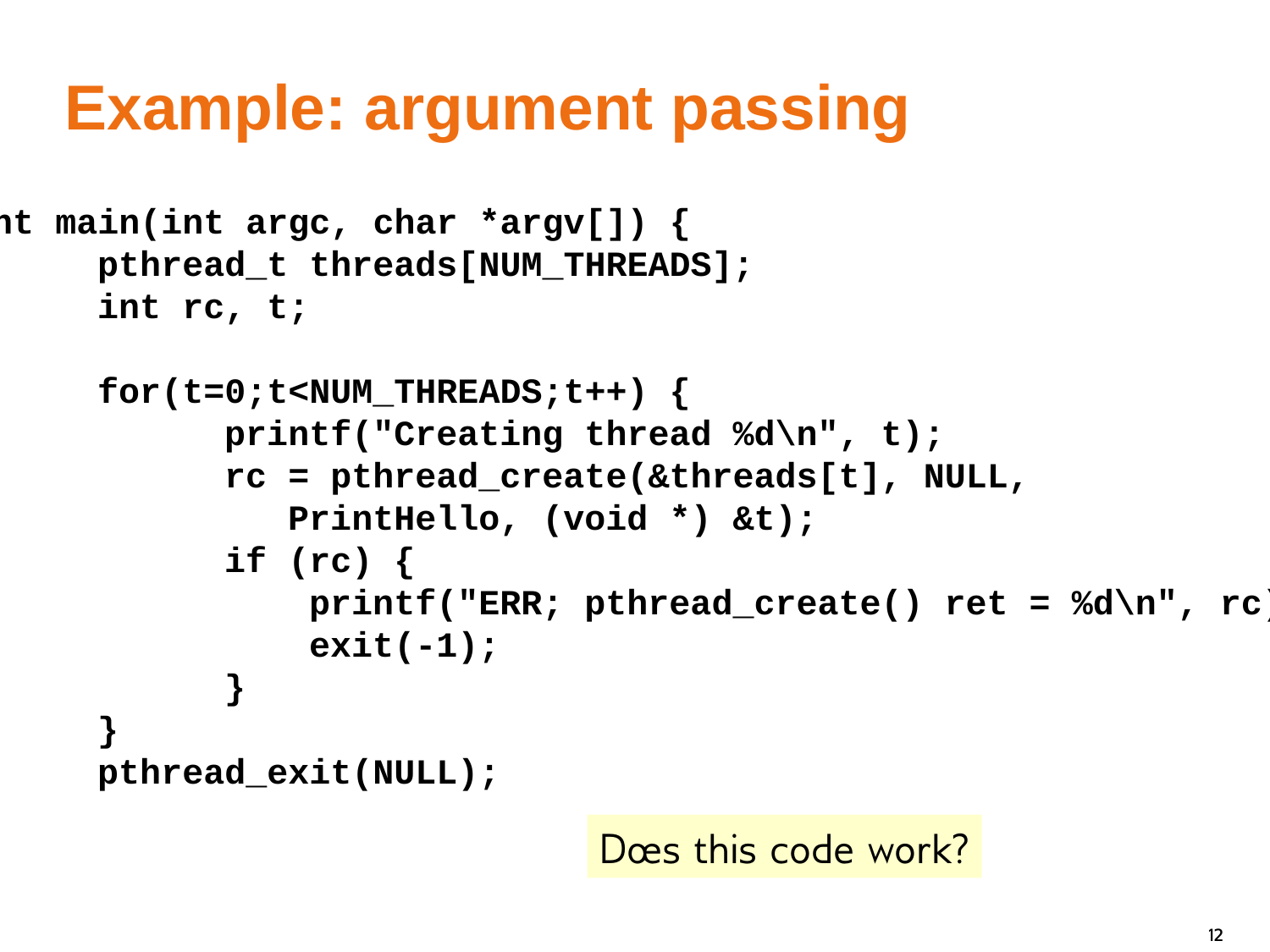

# Example: argument passing
int main(int argc, char *argv[]) {
	pthread_t threads[NUM_THREADS];
	int rc, t;

	for(t=0;t<NUM_THREADS;t++) {
		printf("Creating thread %d\n", t);
		rc = pthread_create(&threads[t], NULL,
               PrintHello, (void *) &t);
		if (rc) {
		    printf("ERR; pthread_create() ret = %d\n", rc);
		    exit(-1);
		}
	}
	pthread_exit(NULL);
}

Does this code work?